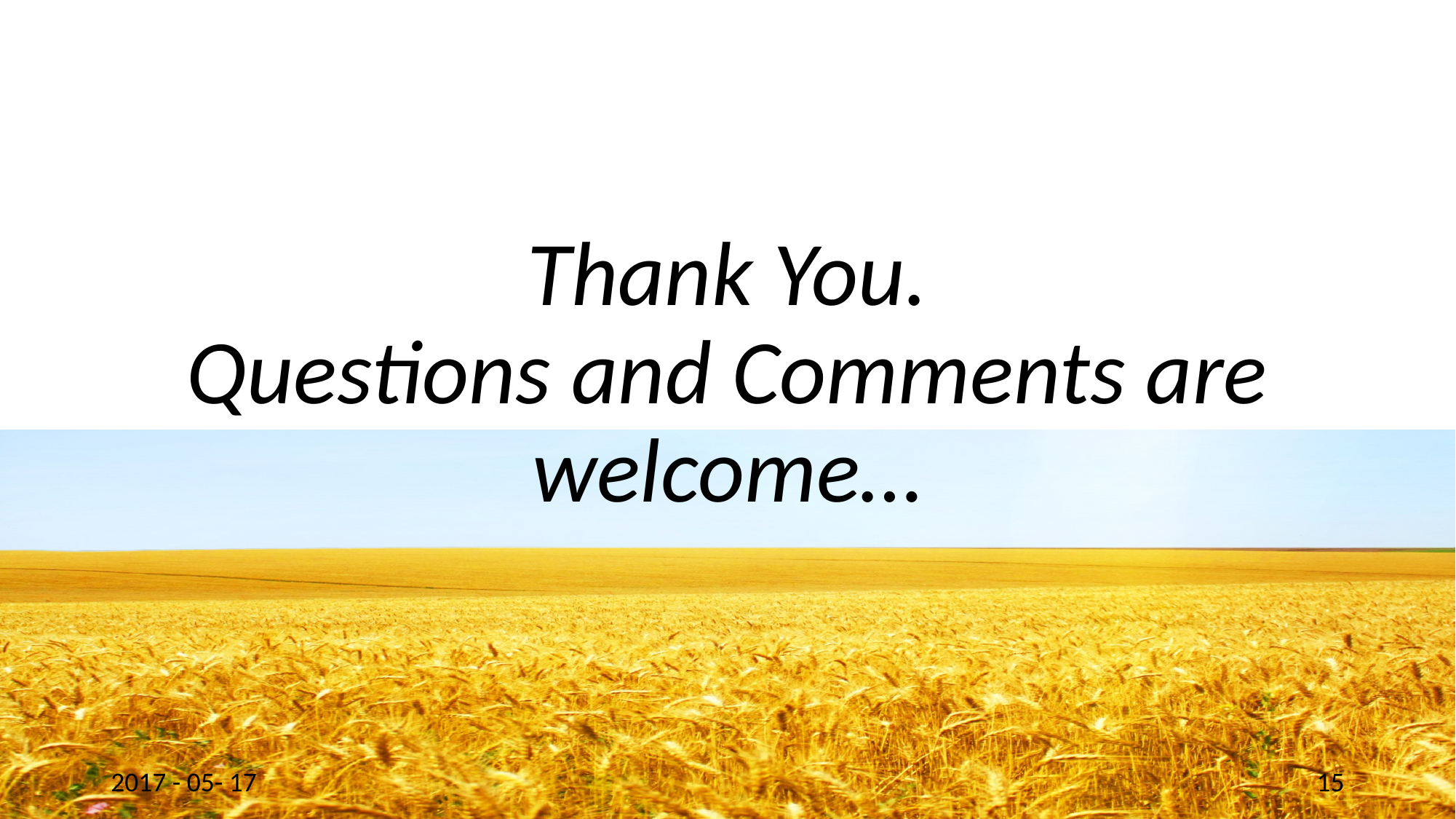

# Thank You. Questions and Comments are welcome…
2017 - 05- 17
15